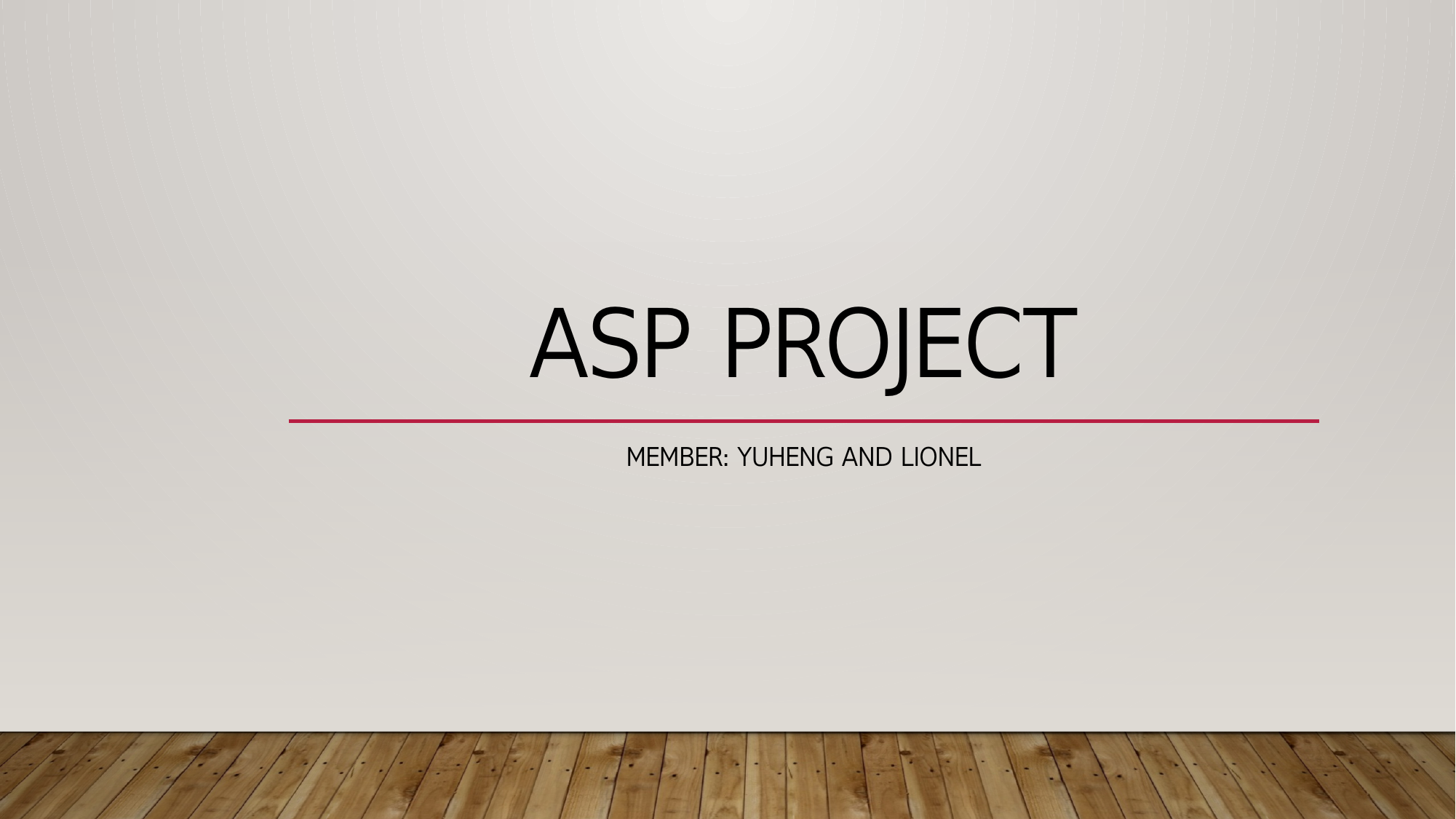

# ASP Project
Member: Yuheng and lionel